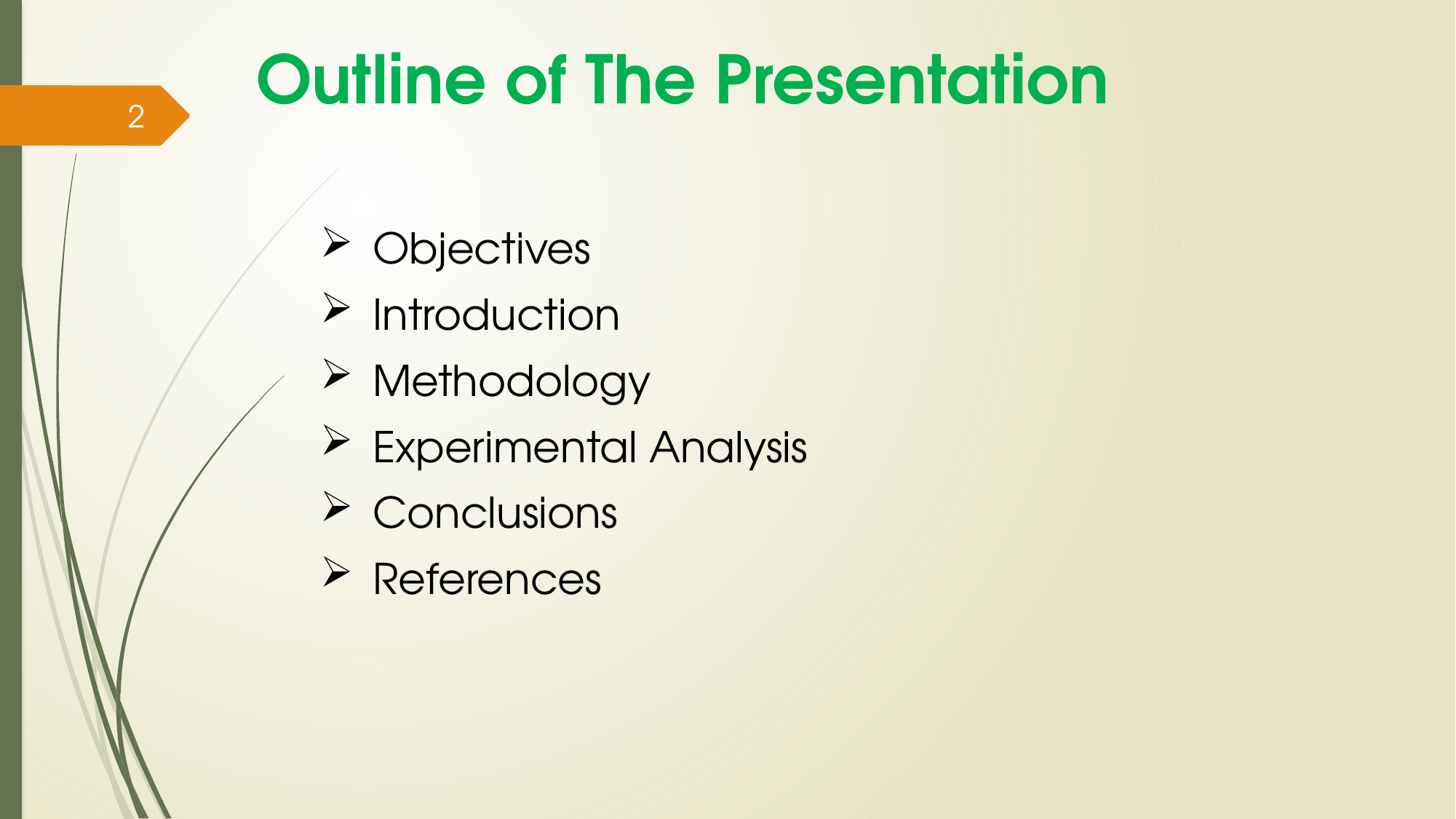

# Outline of The Presentation
2
 Objectives
 Introduction
 Methodology
 Experimental Analysis
 Conclusions
 References